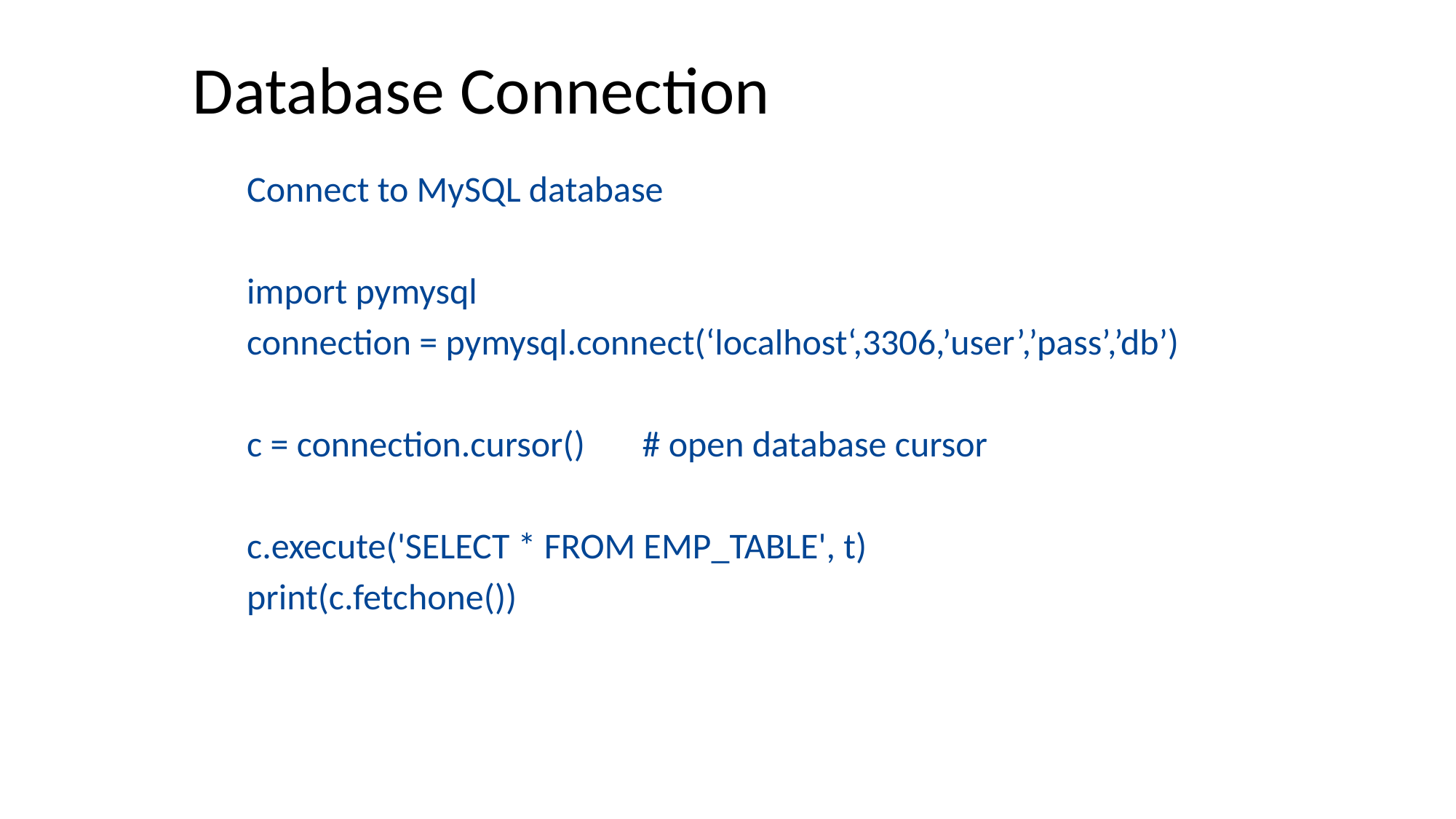

# Database Connection
Connect to MySQL database

import pymysql
connection = pymysql.connect(‘localhost‘,3306,’user’,’pass’,’db’)

c = connection.cursor()       # open database cursor

c.execute('SELECT * FROM EMP_TABLE', t)
print(c.fetchone())